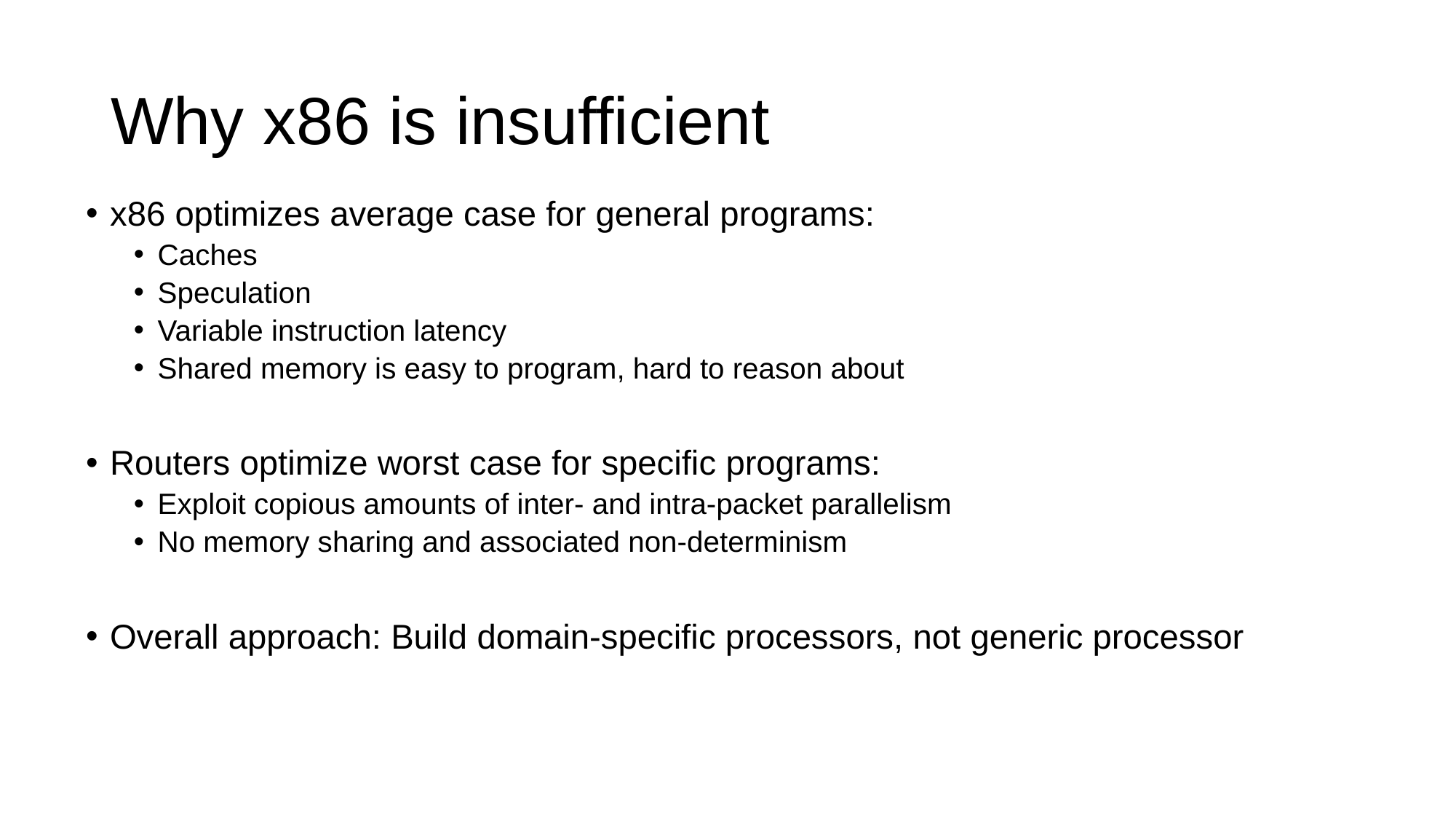

# This Talk
Why x86 is insufficient
x86 optimizes average case for general programs:
Caches
Speculation
Variable instruction latency
Shared memory is easy to program, hard to reason about

Routers optimize worst case for specific programs:
Exploit copious amounts of inter- and intra-packet parallelism
No memory sharing and associated non-determinism

Overall approach: Build domain-specific processors, not generic processor